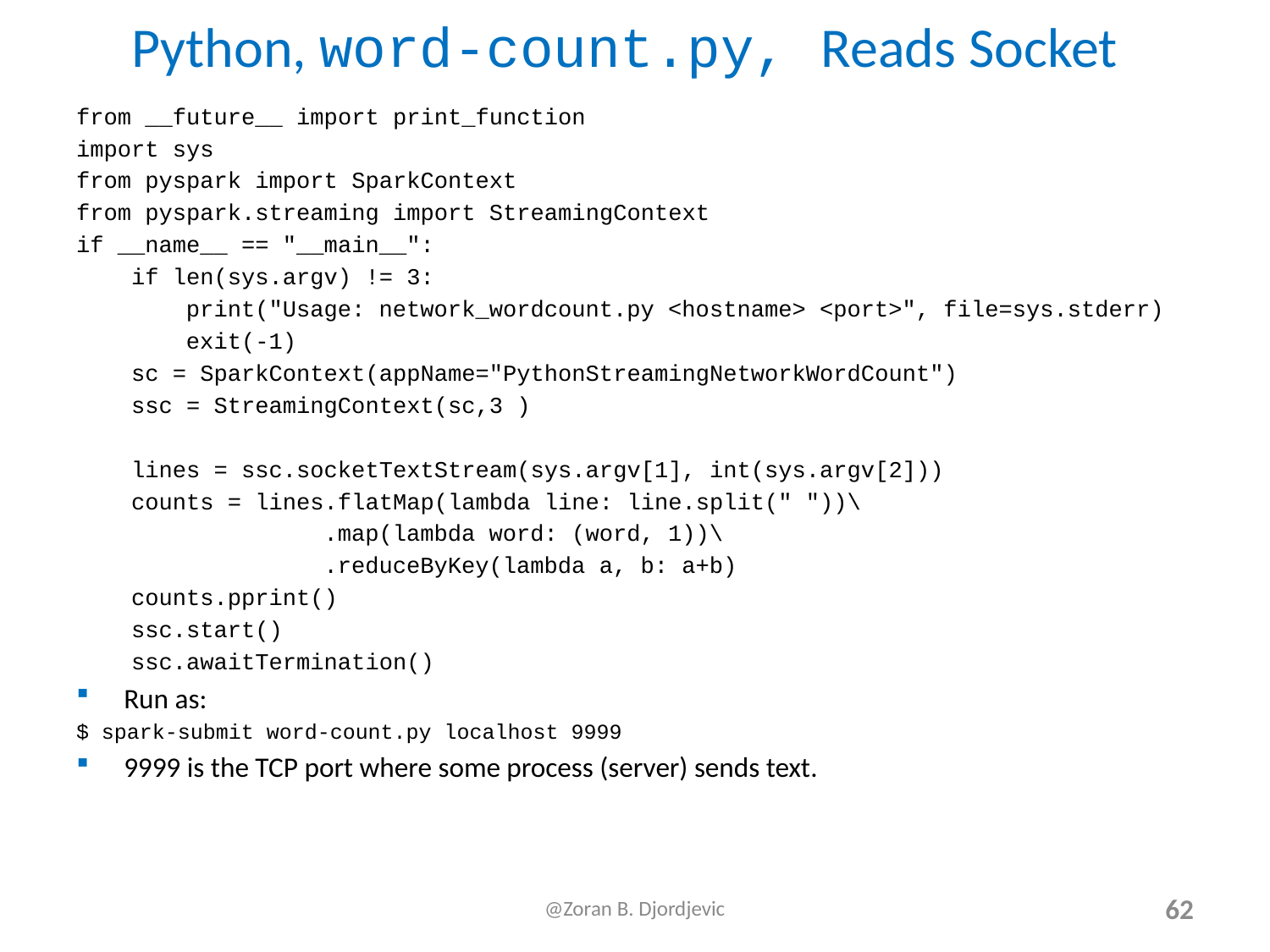

# Python, word-count.py, Reads Socket
from __future__ import print_function
import sys
from pyspark import SparkContext
from pyspark.streaming import StreamingContext
if __name__ == "__main__":
    if len(sys.argv) != 3:
        print("Usage: network_wordcount.py <hostname> <port>", file=sys.stderr)
        exit(-1)
    sc = SparkContext(appName="PythonStreamingNetworkWordCount")
    ssc = StreamingContext(sc,3 )

    lines = ssc.socketTextStream(sys.argv[1], int(sys.argv[2]))
    counts = lines.flatMap(lambda line: line.split(" "))\
                  .map(lambda word: (word, 1))\
                  .reduceByKey(lambda a, b: a+b)
    counts.pprint()
    ssc.start()
    ssc.awaitTermination()
Run as:
$ spark-submit word-count.py localhost 9999
9999 is the TCP port where some process (server) sends text.

@Zoran B. Djordjevic
62